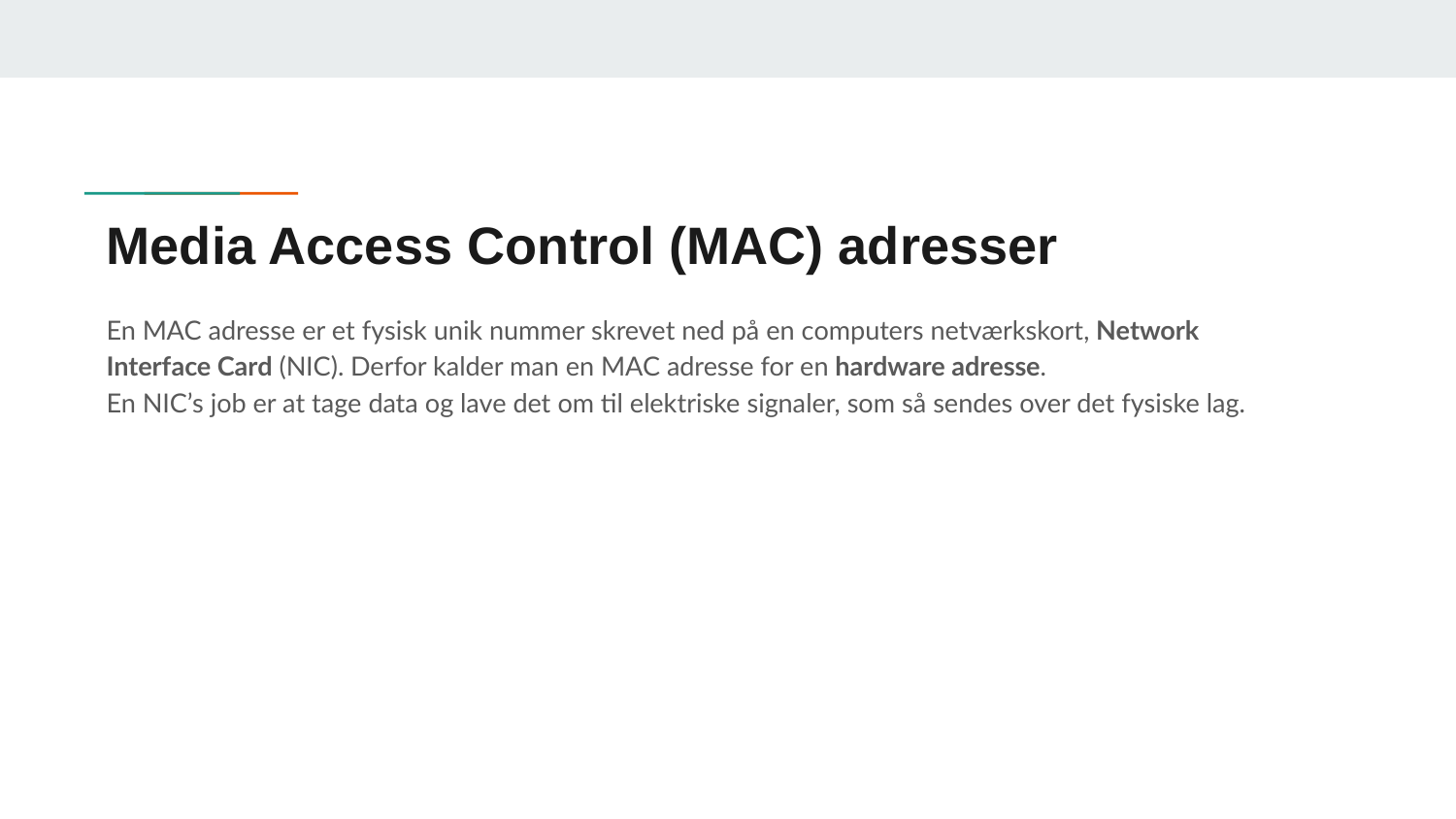

# Media Access Control (MAC) adresser
En MAC adresse er et fysisk unik nummer skrevet ned på en computers netværkskort, Network Interface Card (NIC). Derfor kalder man en MAC adresse for en hardware adresse.
En NIC’s job er at tage data og lave det om til elektriske signaler, som så sendes over det fysiske lag.